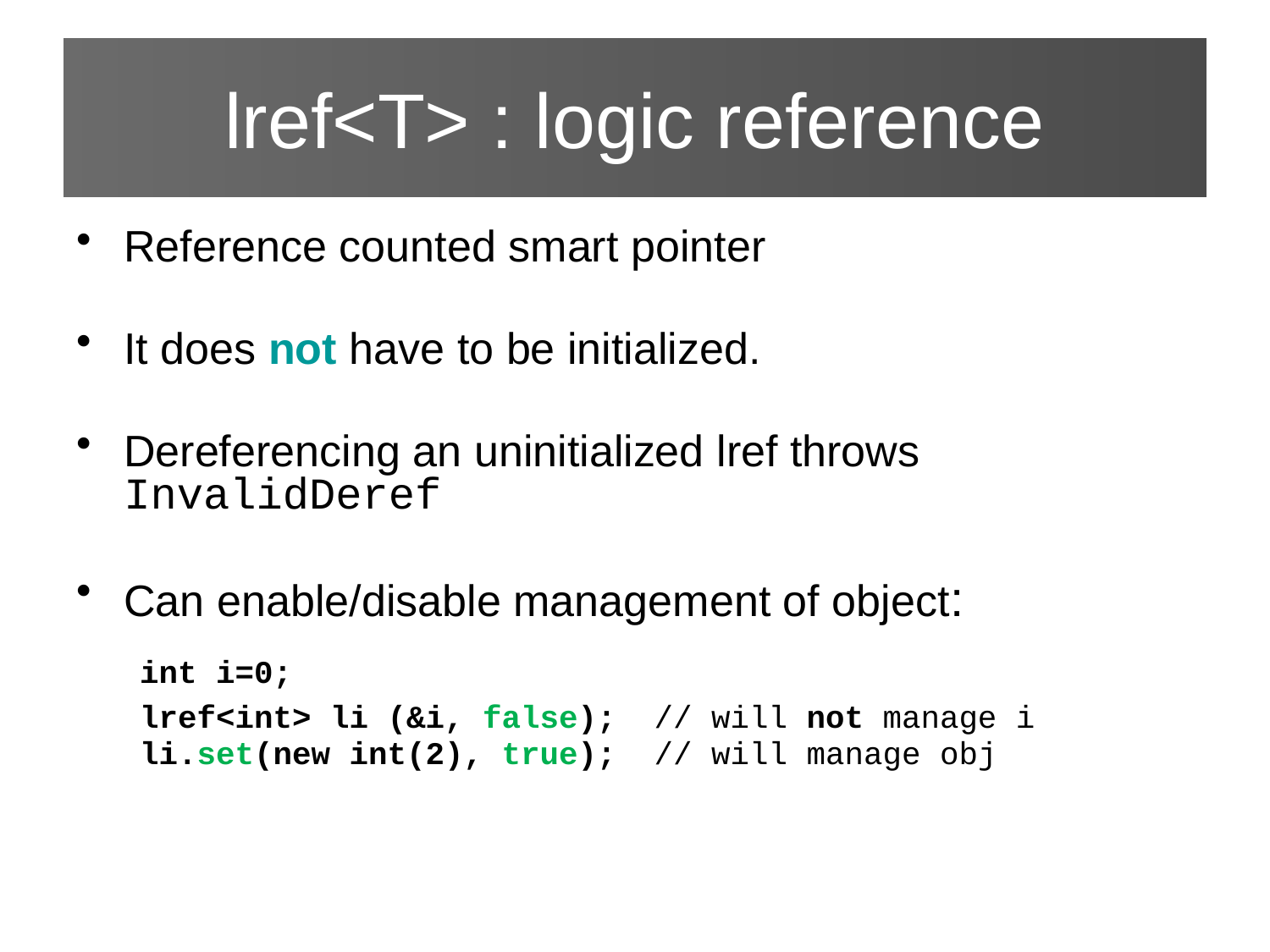

# lref<T> : logic reference
Reference counted smart pointer

It does not have to be initialized.

Dereferencing an uninitialized lref throws InvalidDeref

Can enable/disable management of object:

int i=0;
lref<int> li (&i, false);  // will not manage i
li.set(new int(2), true);  // will manage obj